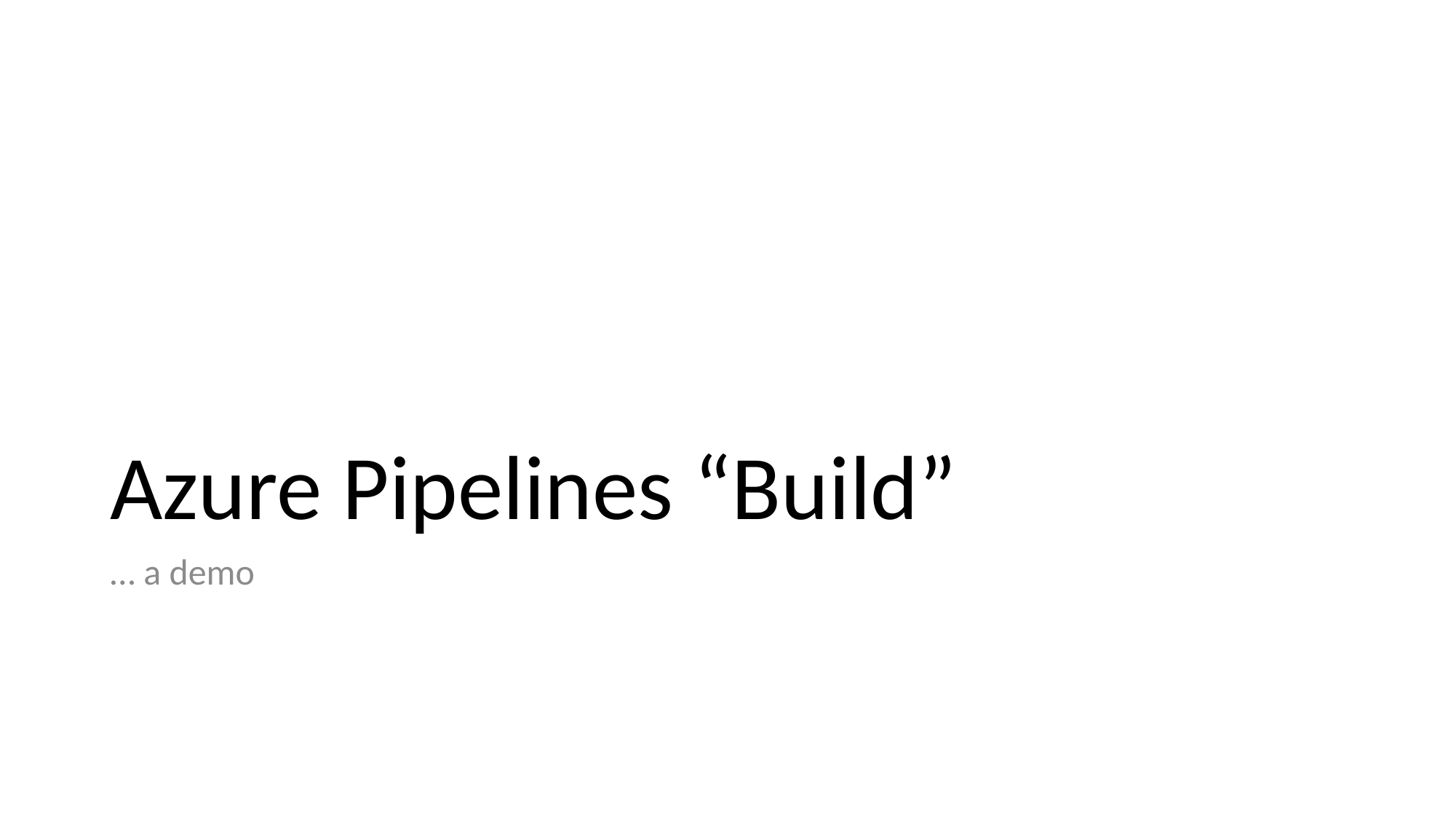

# Azure Pipelines “Build”
… a demo